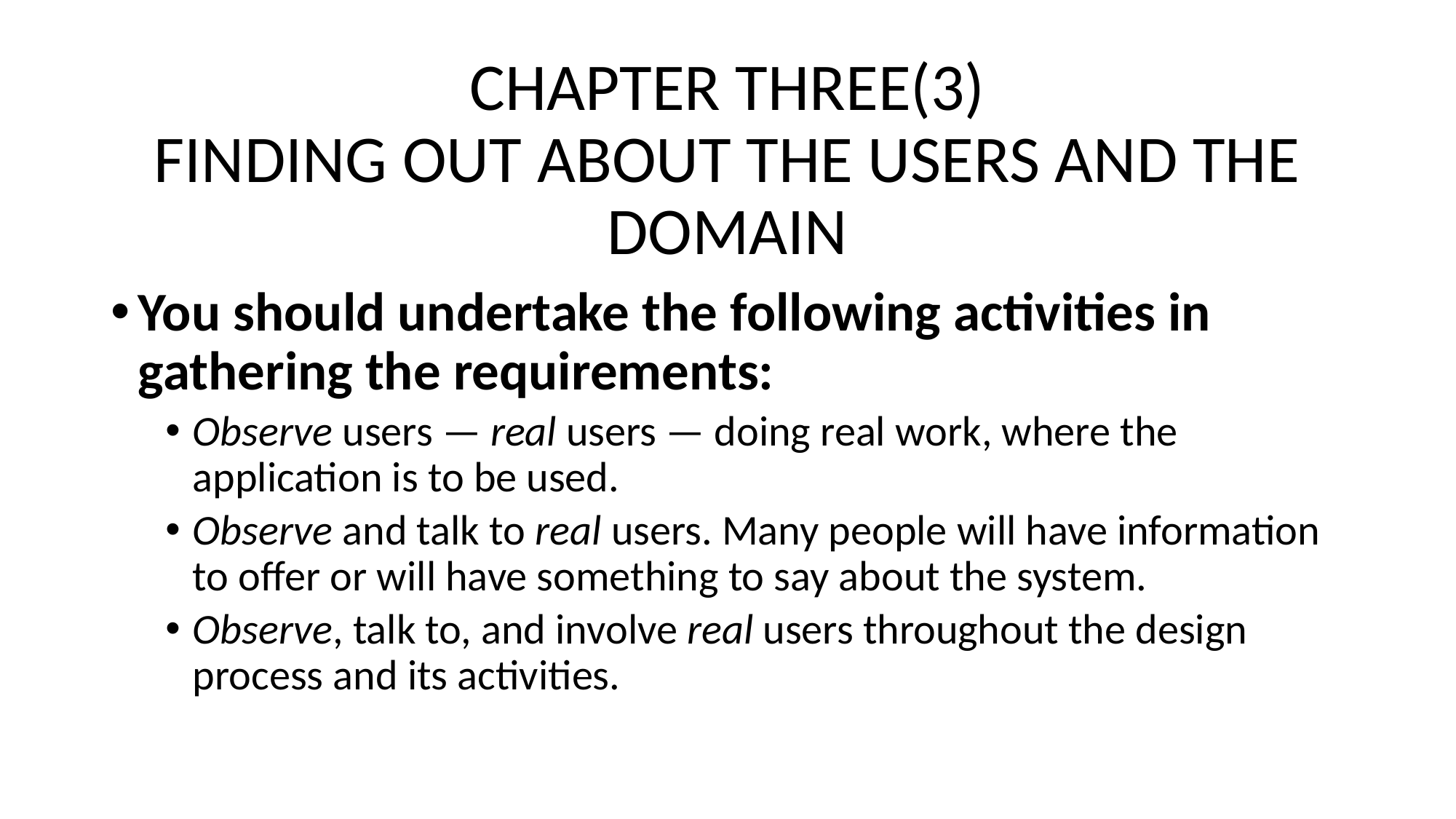

# CHAPTER THREE(3) FINDING OUT ABOUT THE USERS AND THE DOMAIN
You should undertake the following activities in gathering the requirements:
Observe users — real users — doing real work, where the application is to be used.
Observe and talk to real users. Many people will have information to offer or will have something to say about the system.
Observe, talk to, and involve real users throughout the design process and its activities.